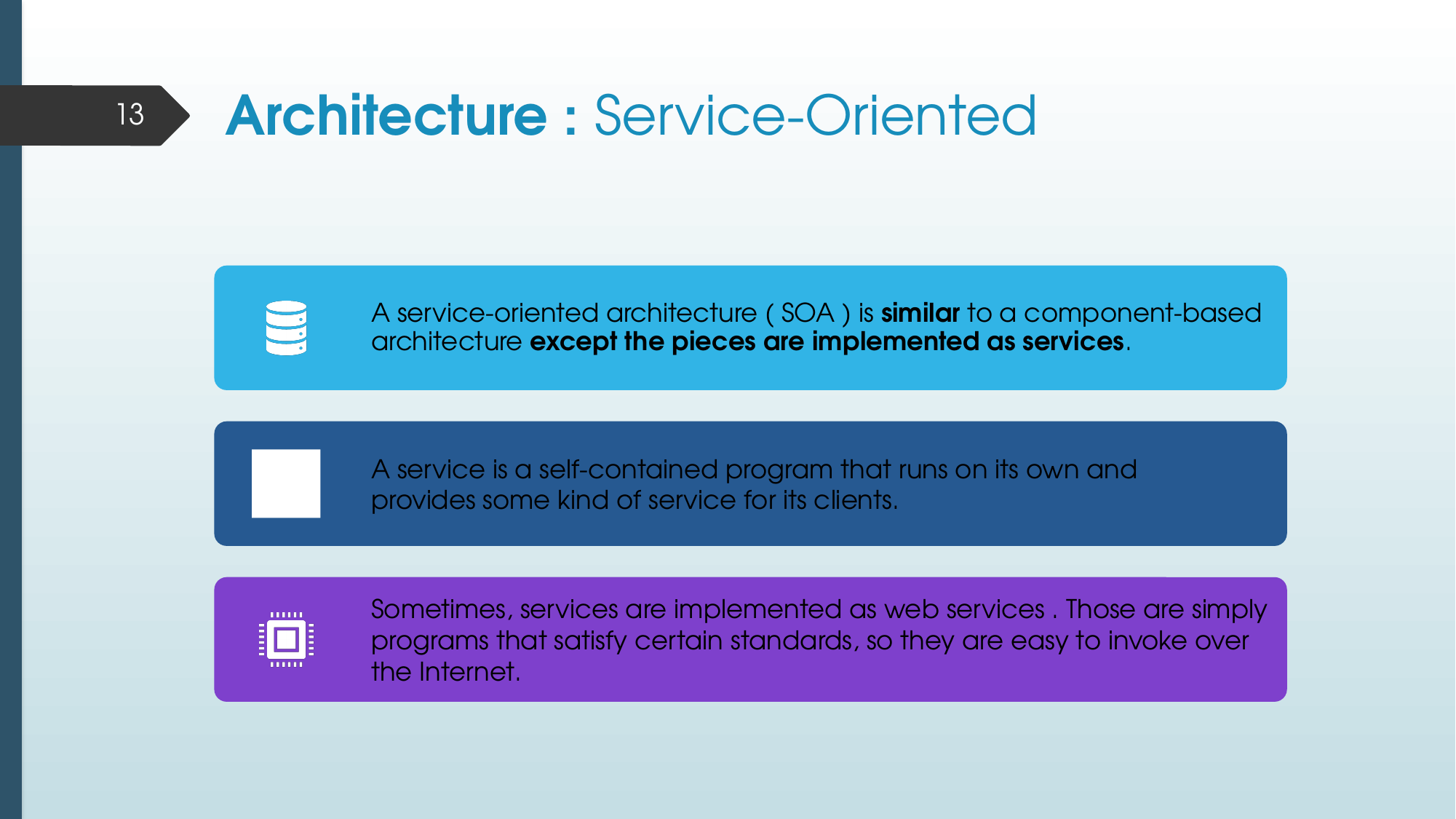

# Architecture : Service‐Oriented

13
A service‐oriented architecture ( SOA ) is similar to a component‐based architecture except the pieces are implemented as services.
A service is a self‐contained program that runs on its own and provides some kind of service for its clients.
Sometimes, services are implemented as web services . Those are simply programs that satisfy certain standards, so they are easy to invoke over the Internet.